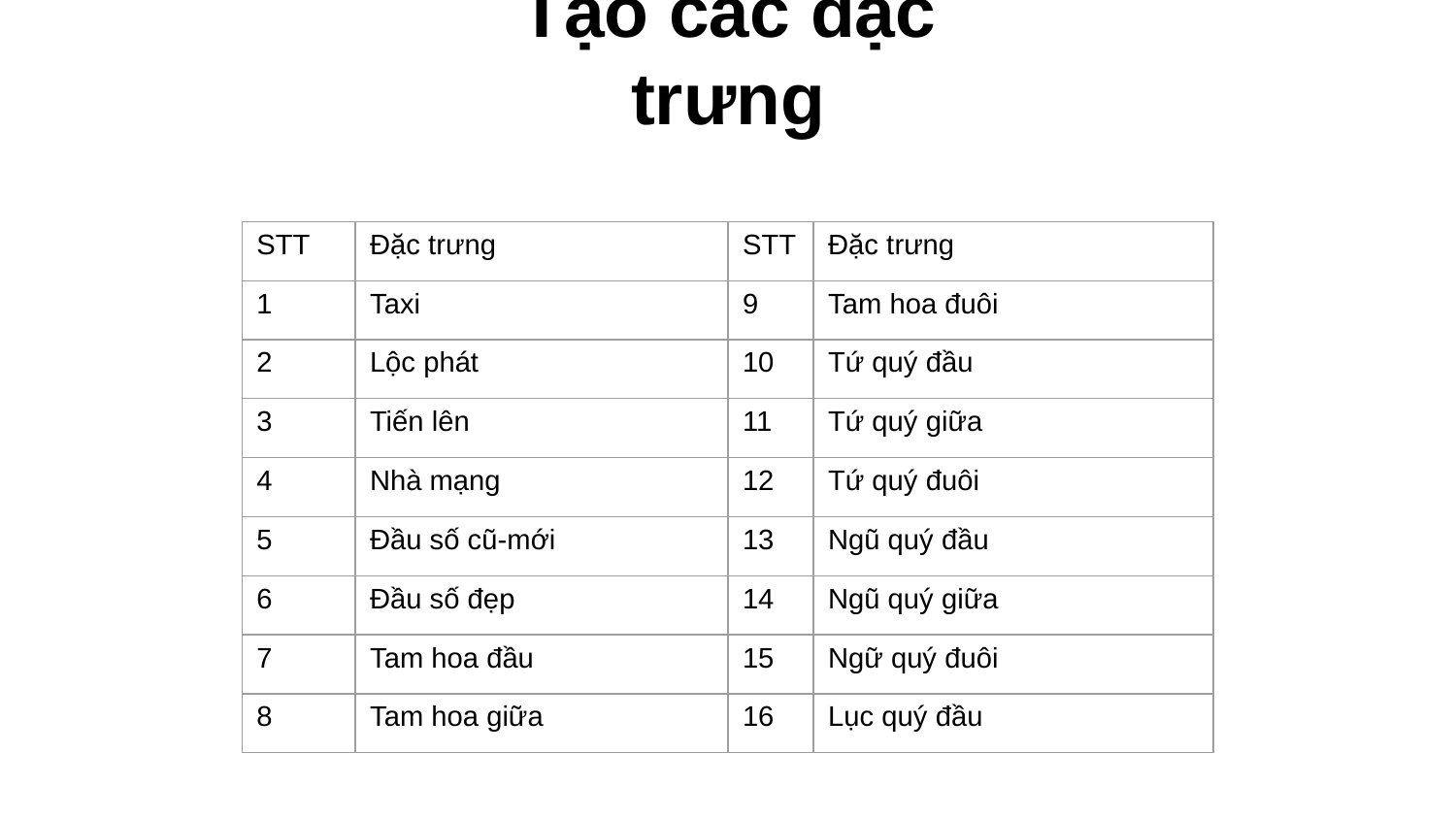

# Tạo các đặc trưng
| STT | Đặc trưng | STT | Đặc trưng |
| --- | --- | --- | --- |
| 1 | Taxi | 9 | Tam hoa đuôi |
| 2 | Lộc phát | 10 | Tứ quý đầu |
| 3 | Tiến lên | 11 | Tứ quý giữa |
| 4 | Nhà mạng | 12 | Tứ quý đuôi |
| 5 | Đầu số cũ-mới | 13 | Ngũ quý đầu |
| 6 | Đầu số đẹp | 14 | Ngũ quý giữa |
| 7 | Tam hoa đầu | 15 | Ngữ quý đuôi |
| 8 | Tam hoa giữa | 16 | Lục quý đầu |